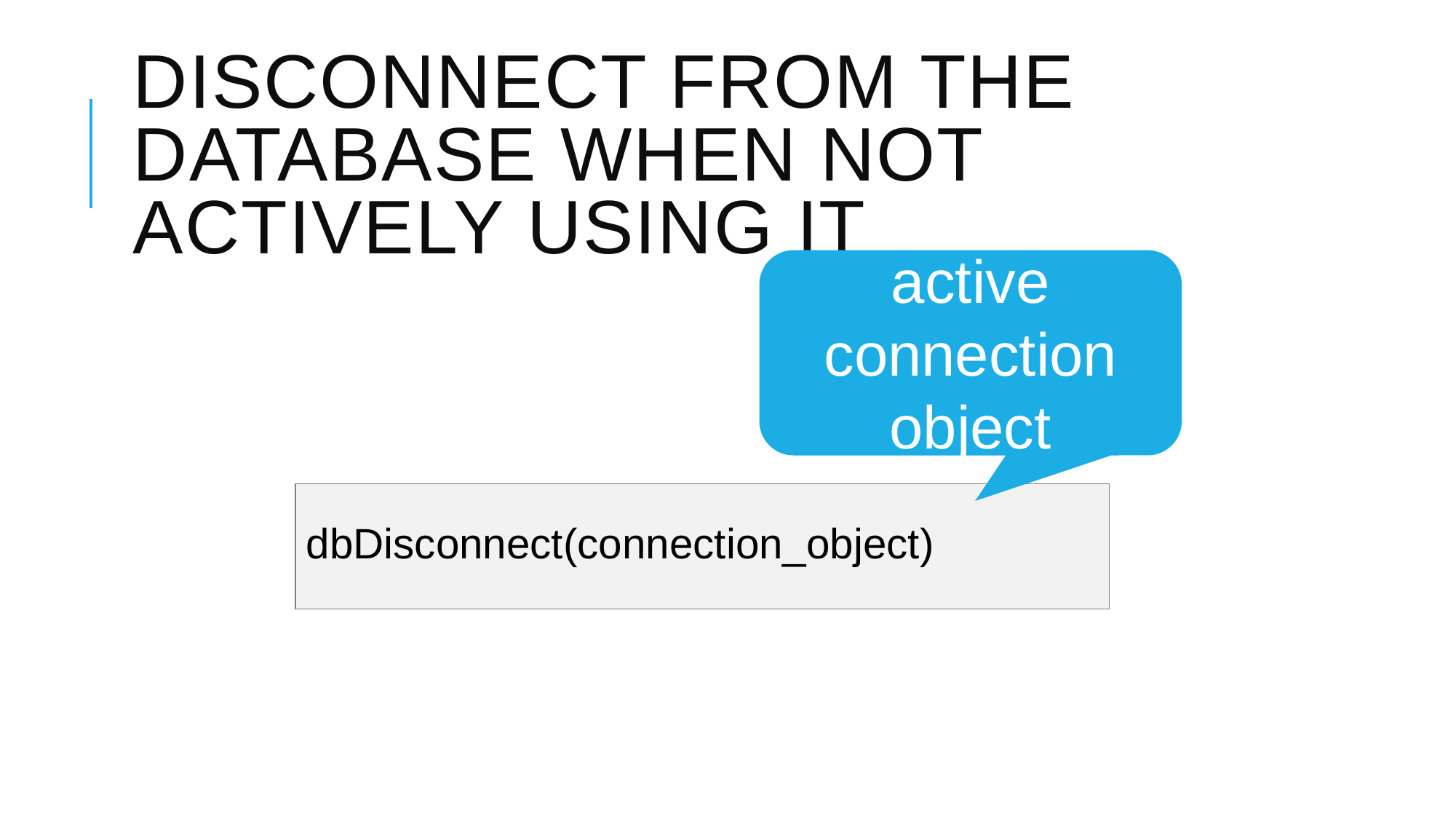

# Disconnect from the database when not Actively Using It

active connection object

dbDisconnect(connection_object)